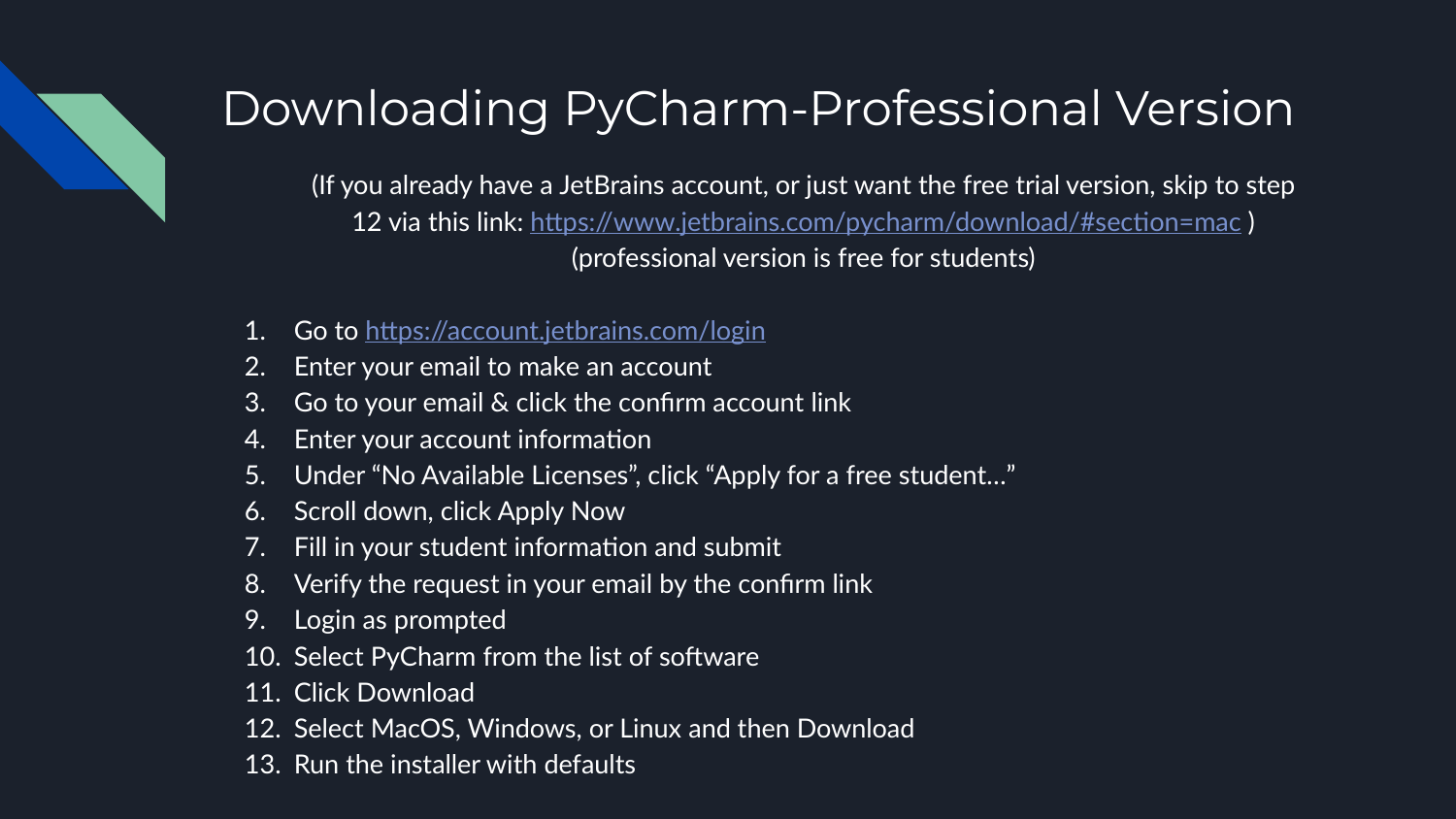

# Downloading PyCharm-Professional Version

(If you already have a JetBrains account, or just want the free trial version, skip to step 12 via this link: https://www.jetbrains.com/pycharm/download/#section=mac )
(professional version is free for students)

Go to https://account.jetbrains.com/login
Enter your email to make an account
Go to your email & click the confirm account link
Enter your account information
Under “No Available Licenses”, click “Apply for a free student…”
Scroll down, click Apply Now
Fill in your student information and submit
Verify the request in your email by the confirm link
Login as prompted
Select PyCharm from the list of software
Click Download
Select MacOS, Windows, or Linux and then Download
Run the installer with defaults